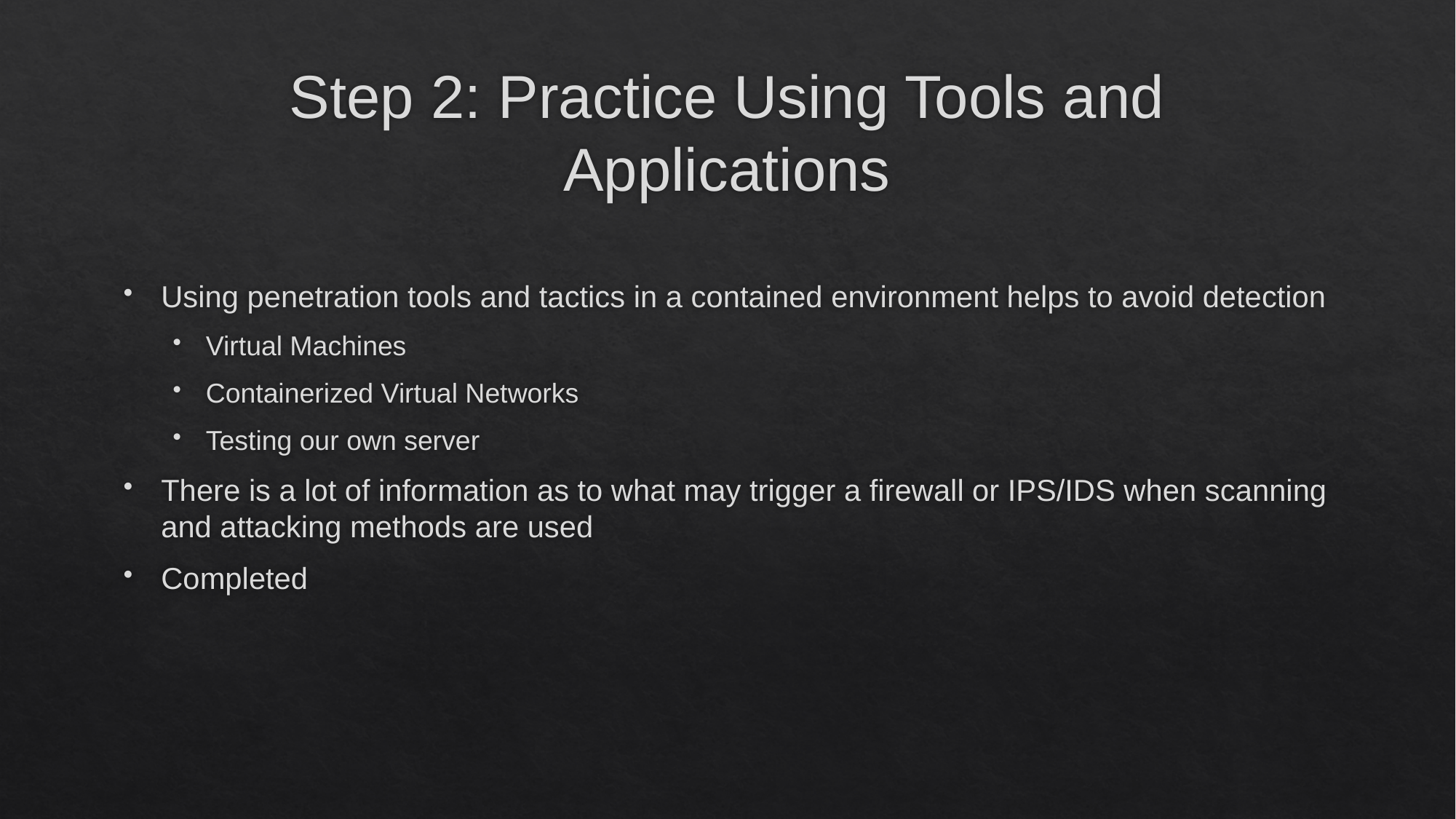

# Step 2: Practice Using Tools and Applications
Using penetration tools and tactics in a contained environment helps to avoid detection
Virtual Machines
Containerized Virtual Networks
Testing our own server
There is a lot of information as to what may trigger a firewall or IPS/IDS when scanning and attacking methods are used
Completed